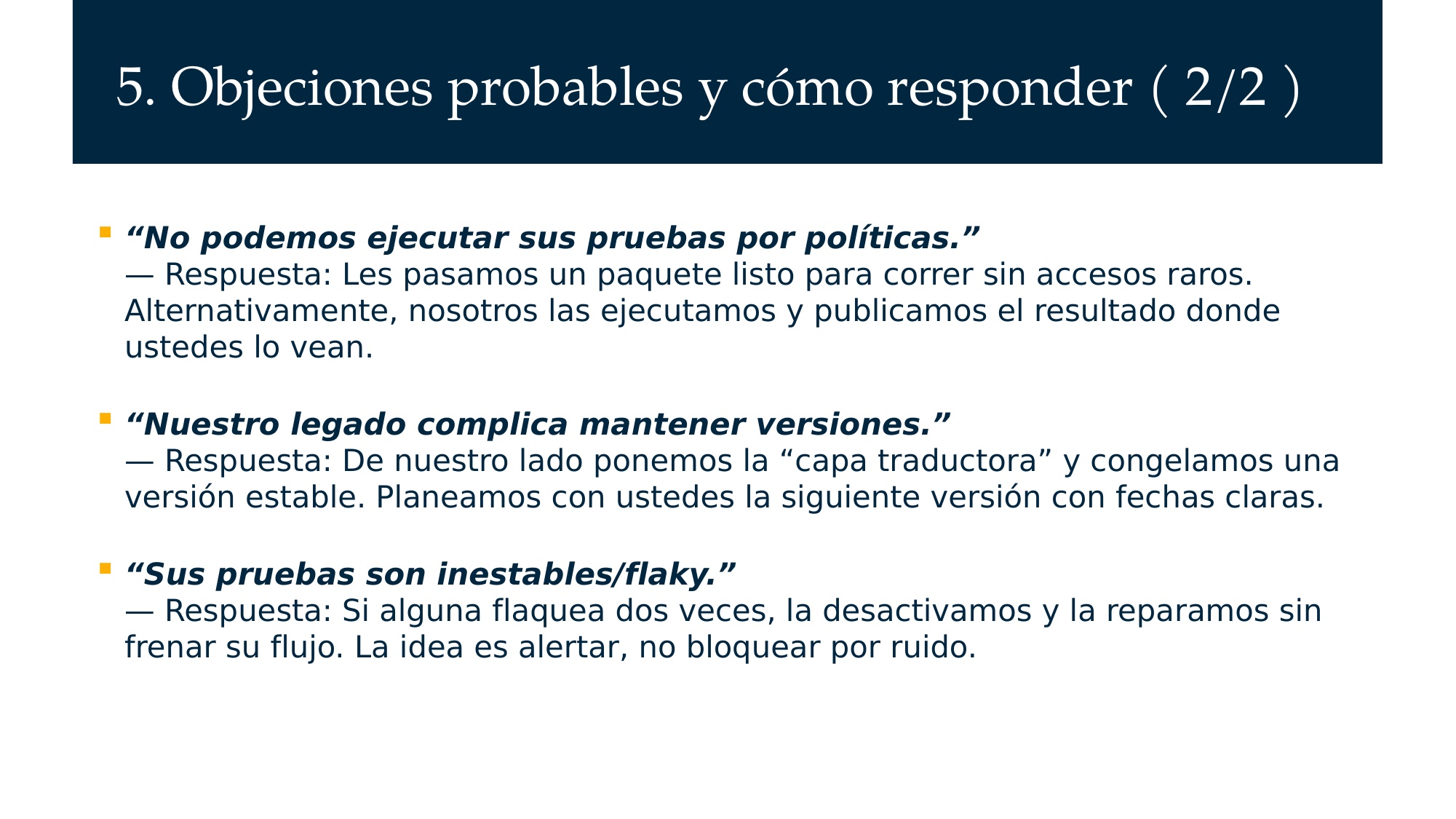

# 5. Objeciones probables y cómo responder ( 2/2 )
“No podemos ejecutar sus pruebas por políticas.”
— Respuesta: Les pasamos un paquete listo para correr sin accesos raros. Alternativamente, nosotros las ejecutamos y publicamos el resultado donde ustedes lo vean.

“Nuestro legado complica mantener versiones.”
— Respuesta: De nuestro lado ponemos la “capa traductora” y congelamos una versión estable. Planeamos con ustedes la siguiente versión con fechas claras.

“Sus pruebas son inestables/flaky.”
— Respuesta: Si alguna flaquea dos veces, la desactivamos y la reparamos sin frenar su flujo. La idea es alertar, no bloquear por ruido.